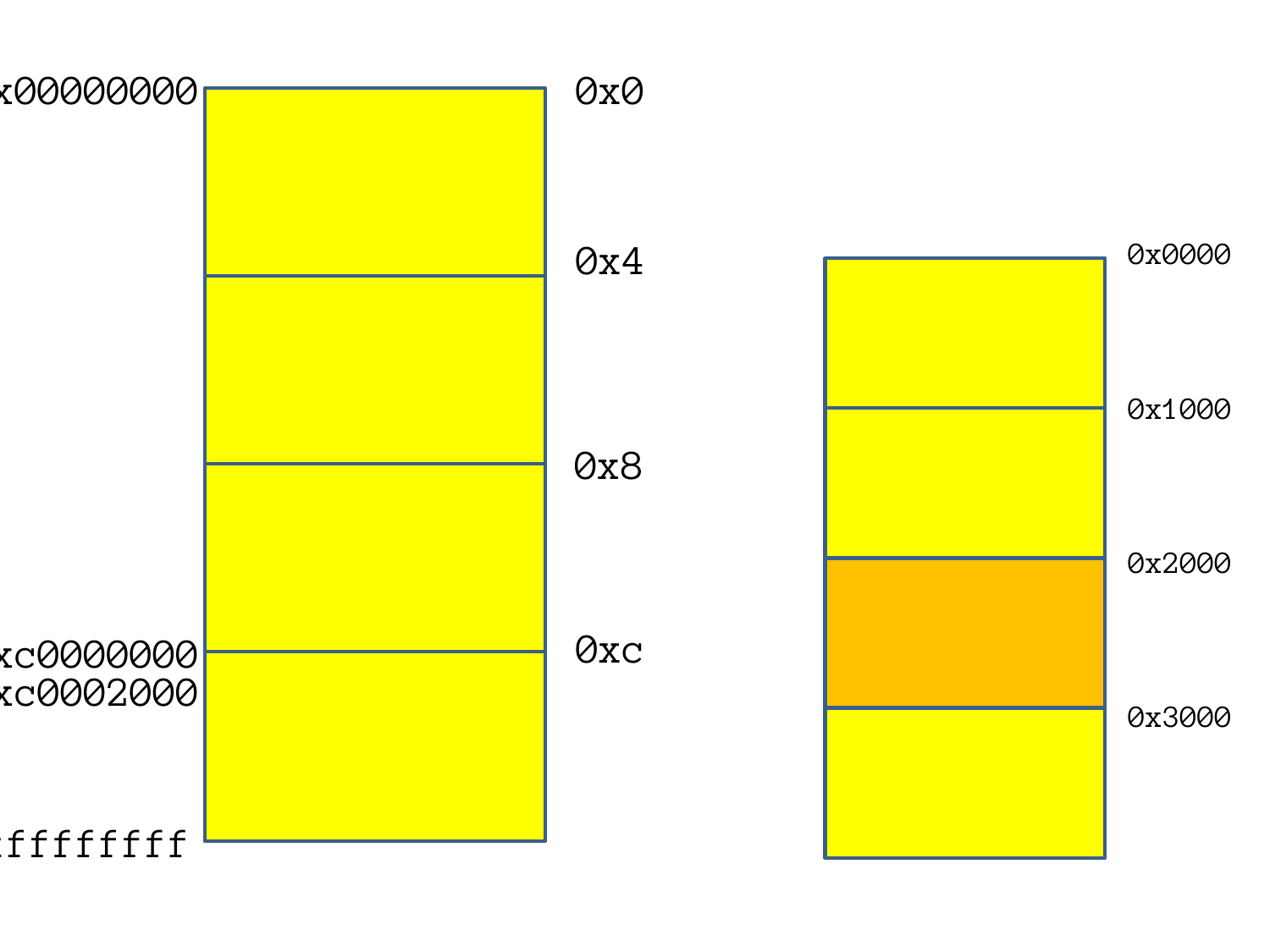

0x00000000
0x0

0x4
0x0000

0x1000

0x8

0x2000

0xc
0xc0000000

0xc0002000
0x3000

0xffffffff